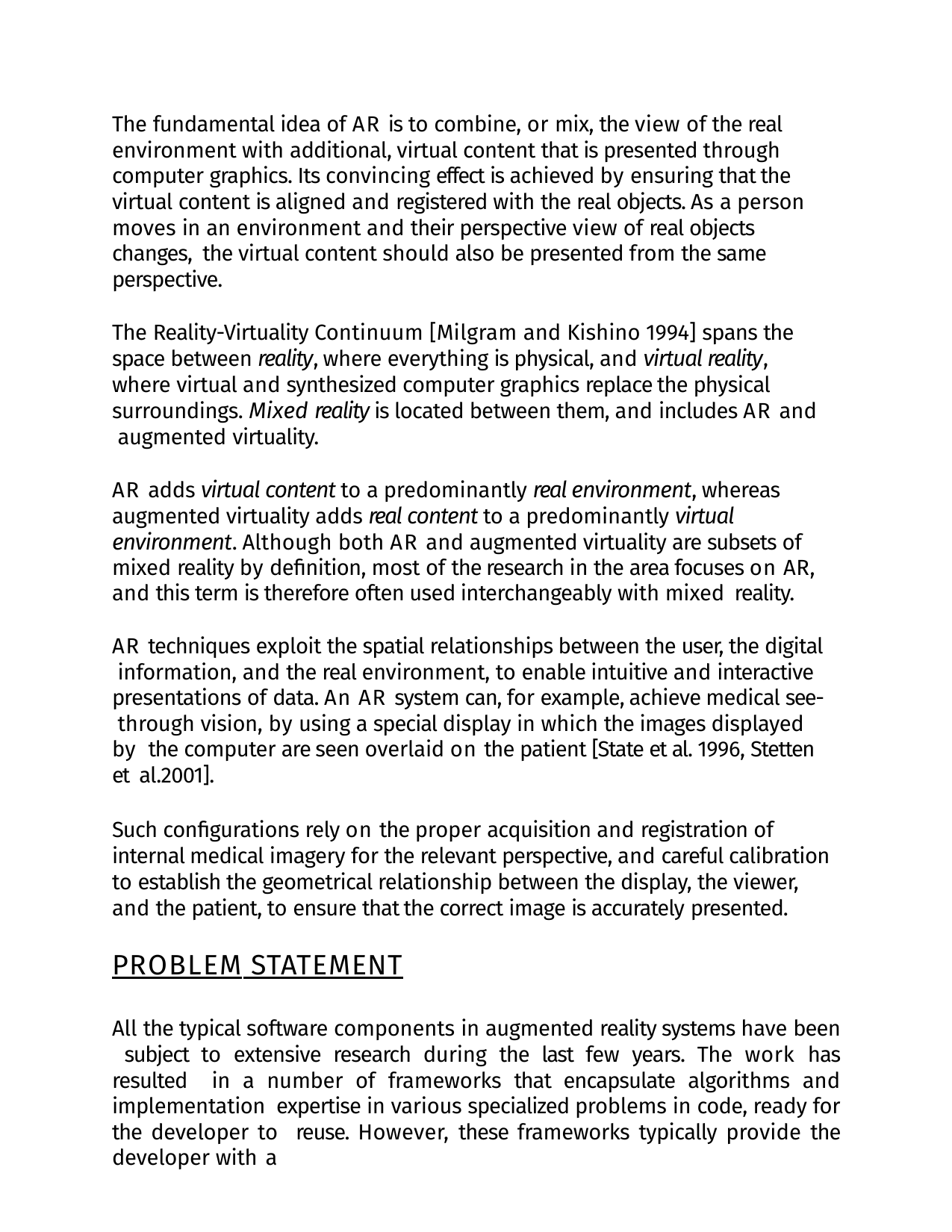

The fundamental idea of AR is to combine, or mix, the view of the real  environment with additional, virtual content that is presented through  computer graphics. Its convincing effect is achieved by ensuring that the  virtual content is aligned and registered with the real objects. As a person  moves in an environment and their perspective view of real objects changes,  the virtual content should also be presented from the same perspective.

The Reality-Virtuality Continuum [Milgram and Kishino 1994] spans the  space between reality, where everything is physical, and virtual reality,  where virtual and synthesized computer graphics replace the physical  surroundings. Mixed reality is located between them, and includes AR and  augmented virtuality.

AR adds virtual content to a predominantly real environment, whereas  augmented virtuality adds real content to a predominantly virtual  environment. Although both AR and augmented virtuality are subsets of  mixed reality by definition, most of the research in the area focuses on AR,  and this term is therefore often used interchangeably with mixed reality.

AR techniques exploit the spatial relationships between the user, the digital  information, and the real environment, to enable intuitive and interactive  presentations of data. An AR system can, for example, achieve medical see-  through vision, by using a special display in which the images displayed by  the computer are seen overlaid on the patient [State et al. 1996, Stetten et  al.2001].

Such configurations rely on the proper acquisition and registration of  internal medical imagery for the relevant perspective, and careful calibration  to establish the geometrical relationship between the display, the viewer,  and the patient, to ensure that the correct image is accurately presented.

PROBLEM STATEMENT

All the typical software components in augmented reality systems have been  subject to extensive research during the last few years. The work has resulted  in a number of frameworks that encapsulate algorithms and implementation  expertise in various specialized problems in code, ready for the developer to  reuse. However, these frameworks typically provide the developer with a